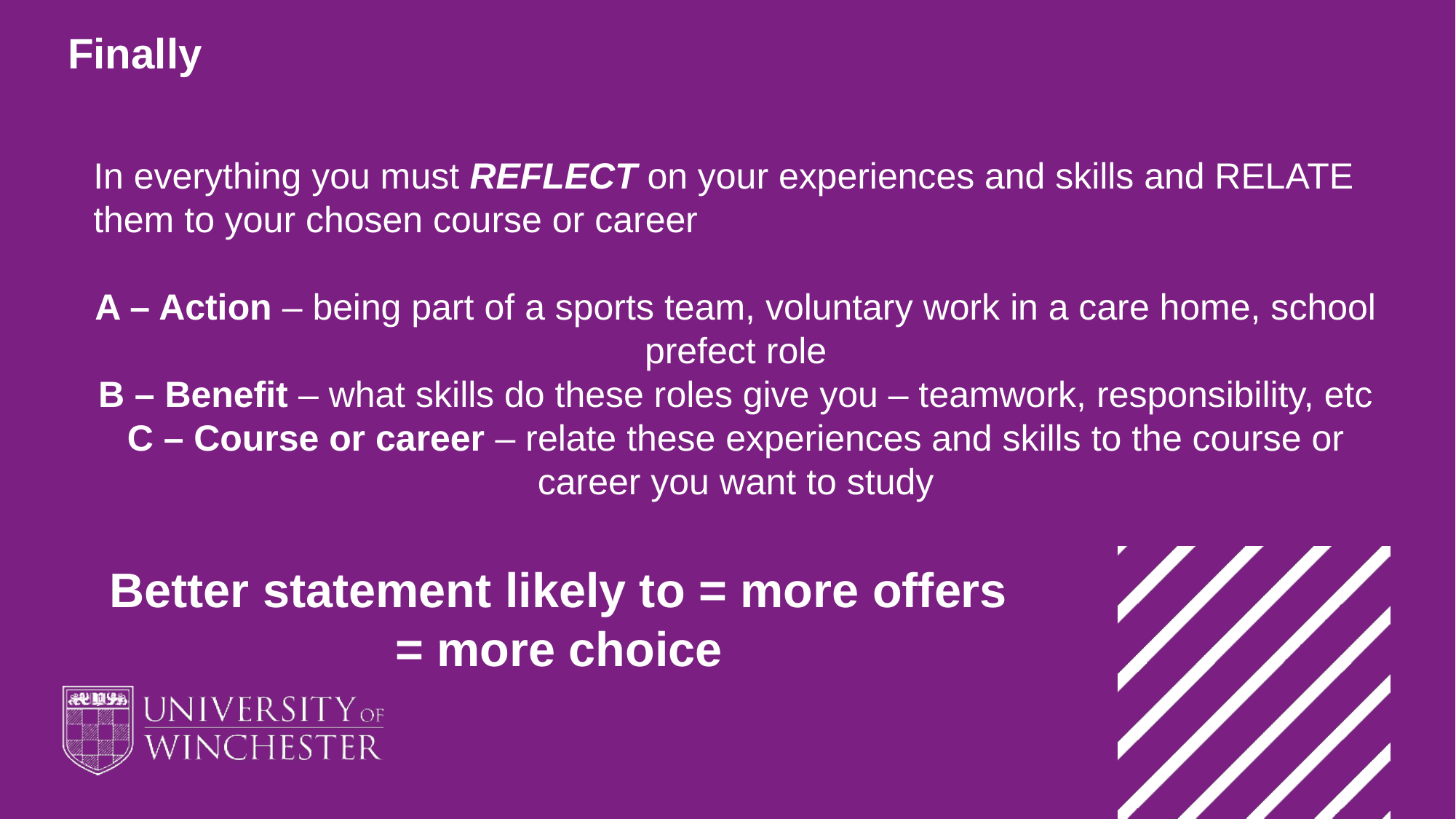

Finally
In everything you must REFLECT on your experiences and skills and RELATE them to your chosen course or career

A – Action – being part of a sports team, voluntary work in a care home, school prefect role
B – Benefit – what skills do these roles give you – teamwork, responsibility, etc
C – Course or career – relate these experiences and skills to the course or career you want to study
Better statement likely to = more offers = more choice